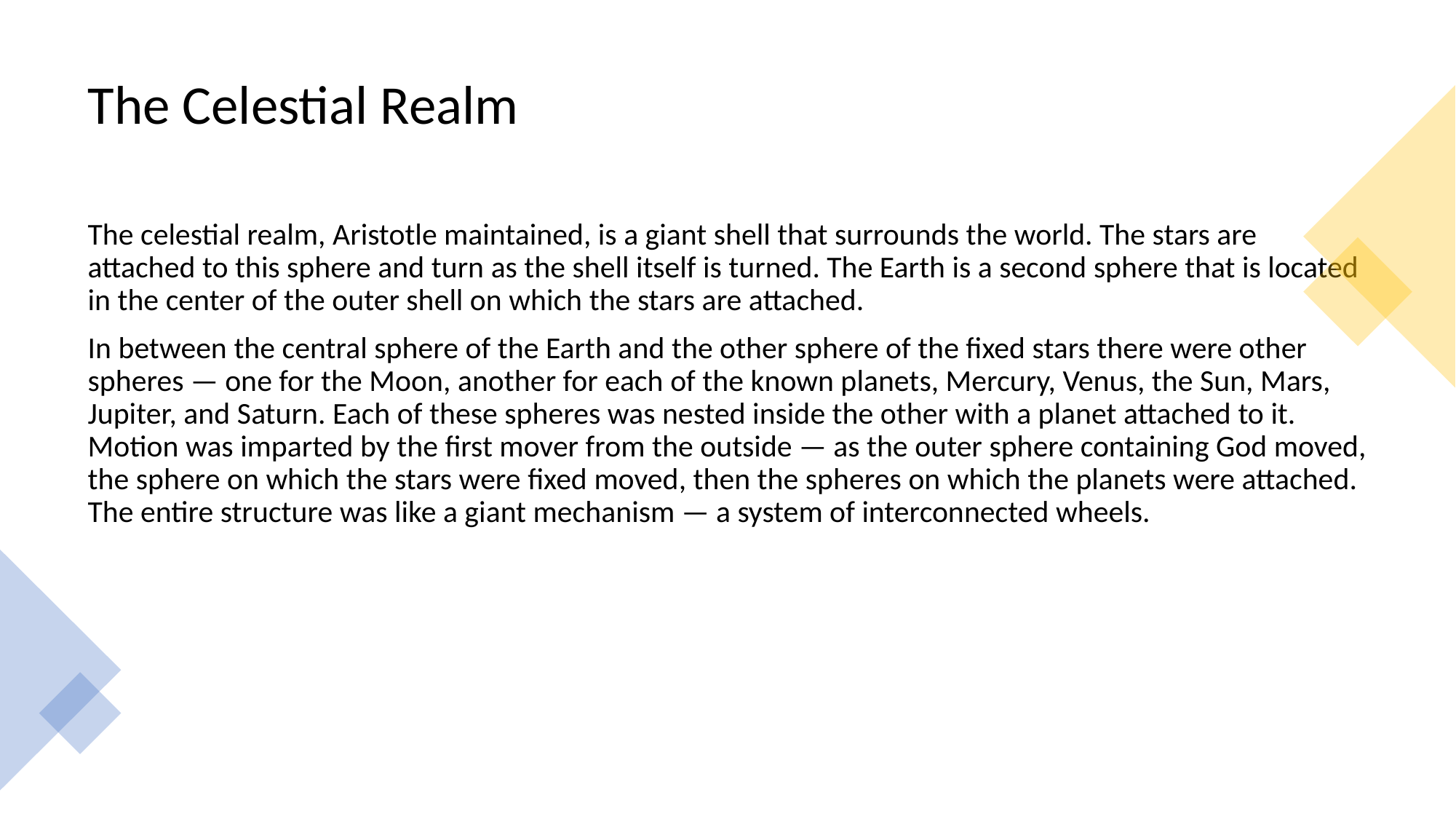

# The Celestial Realm

The celestial realm, Aristotle maintained, is a giant shell that surrounds the world. The stars are attached to this sphere and turn as the shell itself is turned. The Earth is a second sphere that is located in the center of the outer shell on which the stars are attached.
In between the central sphere of the Earth and the other sphere of the fixed stars there were other spheres — one for the Moon, another for each of the known planets, Mercury, Venus, the Sun, Mars, Jupiter, and Saturn. Each of these spheres was nested inside the other with a planet attached to it. Motion was imparted by the first mover from the outside — as the outer sphere containing God moved, the sphere on which the stars were fixed moved, then the spheres on which the planets were attached. The entire structure was like a giant mechanism — a system of interconnected wheels.